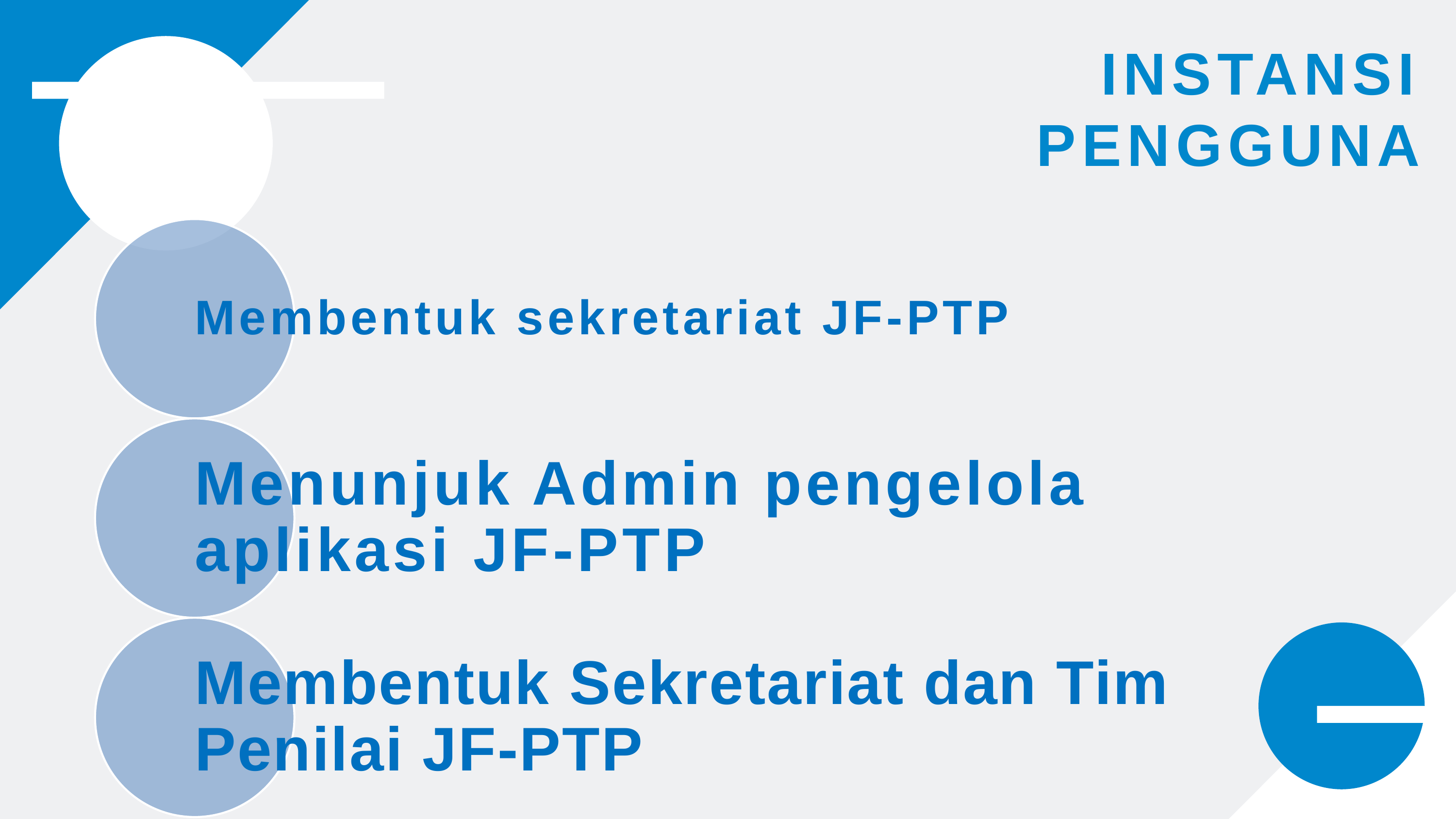

INSTANSI PENGGUNA

Membentuk sekretariat JF-PTP
Menunjuk Admin pengelola aplikasi JF-PTP
Membentuk Sekretariat dan Tim Penilai JF-PTP